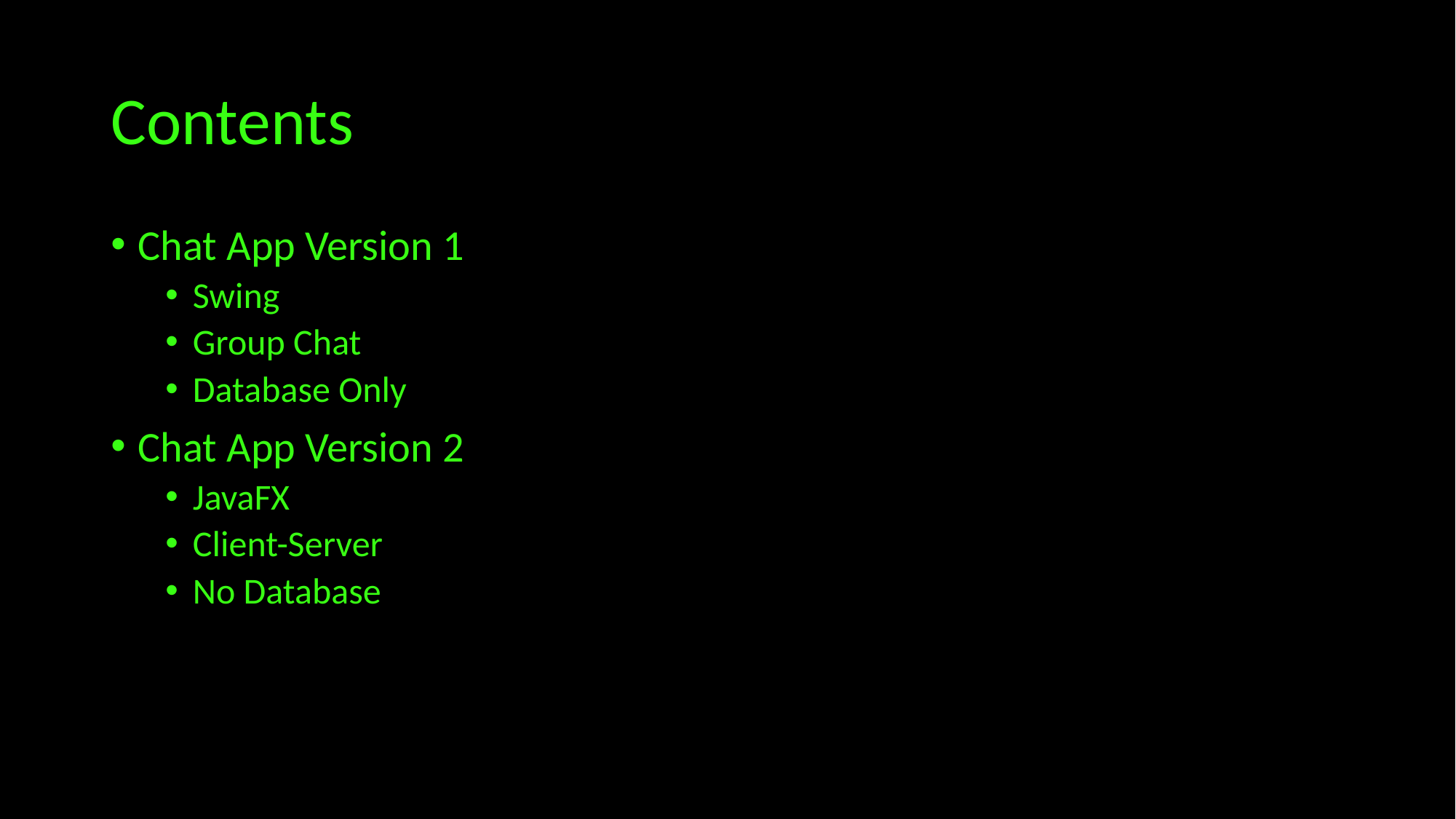

# Contents
Chat App Version 1
Swing
Group Chat
Database Only
Chat App Version 2
JavaFX
Client-Server
No Database